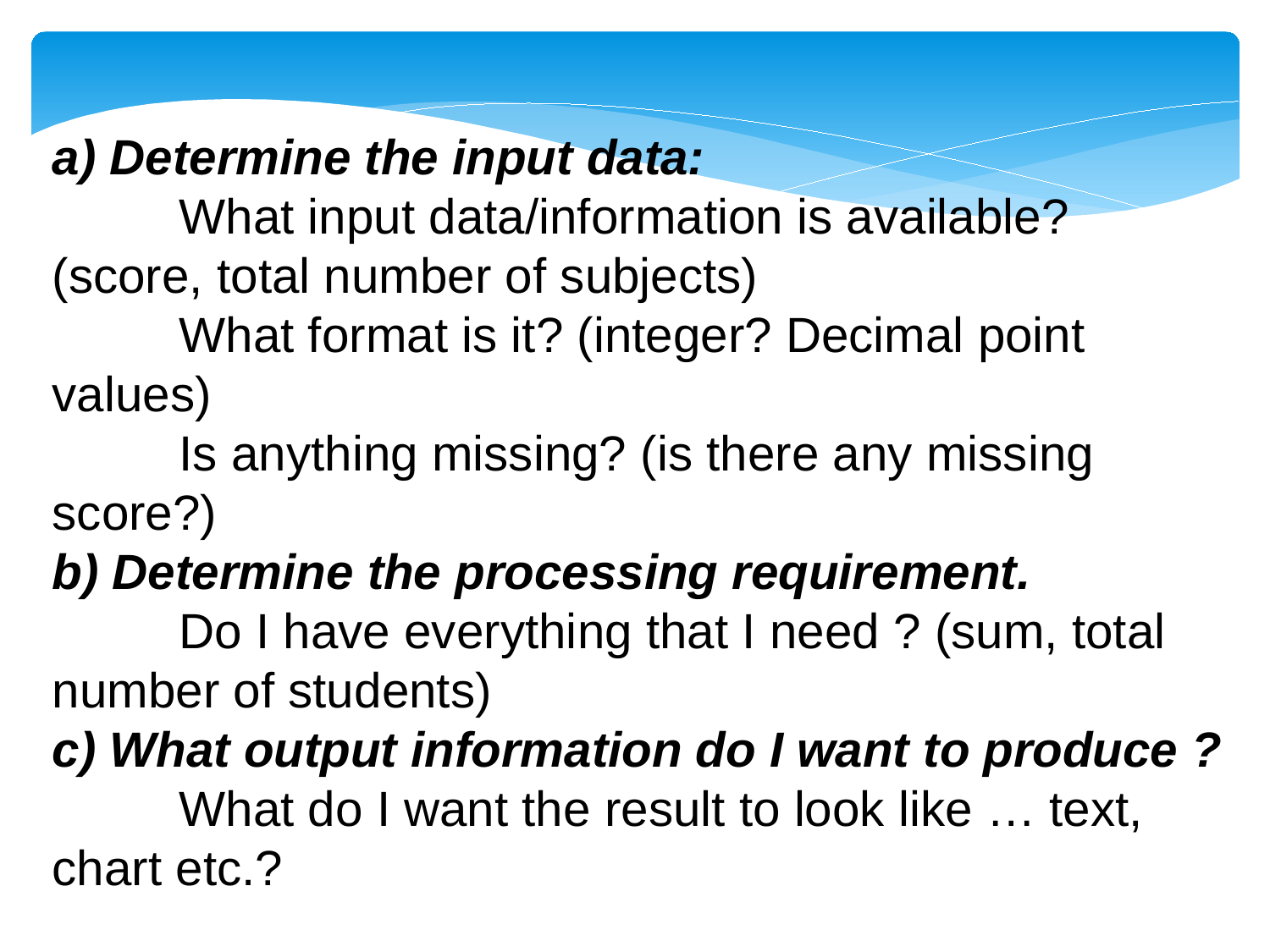

a) Determine the input data:
	What input data/information is available? (score, total number of subjects)
	What format is it? (integer? Decimal point values)
	Is anything missing? (is there any missing score?)
b) Determine the processing requirement.
	Do I have everything that I need ? (sum, total number of students)
c) What output information do I want to produce ?
	What do I want the result to look like … text, chart etc.?